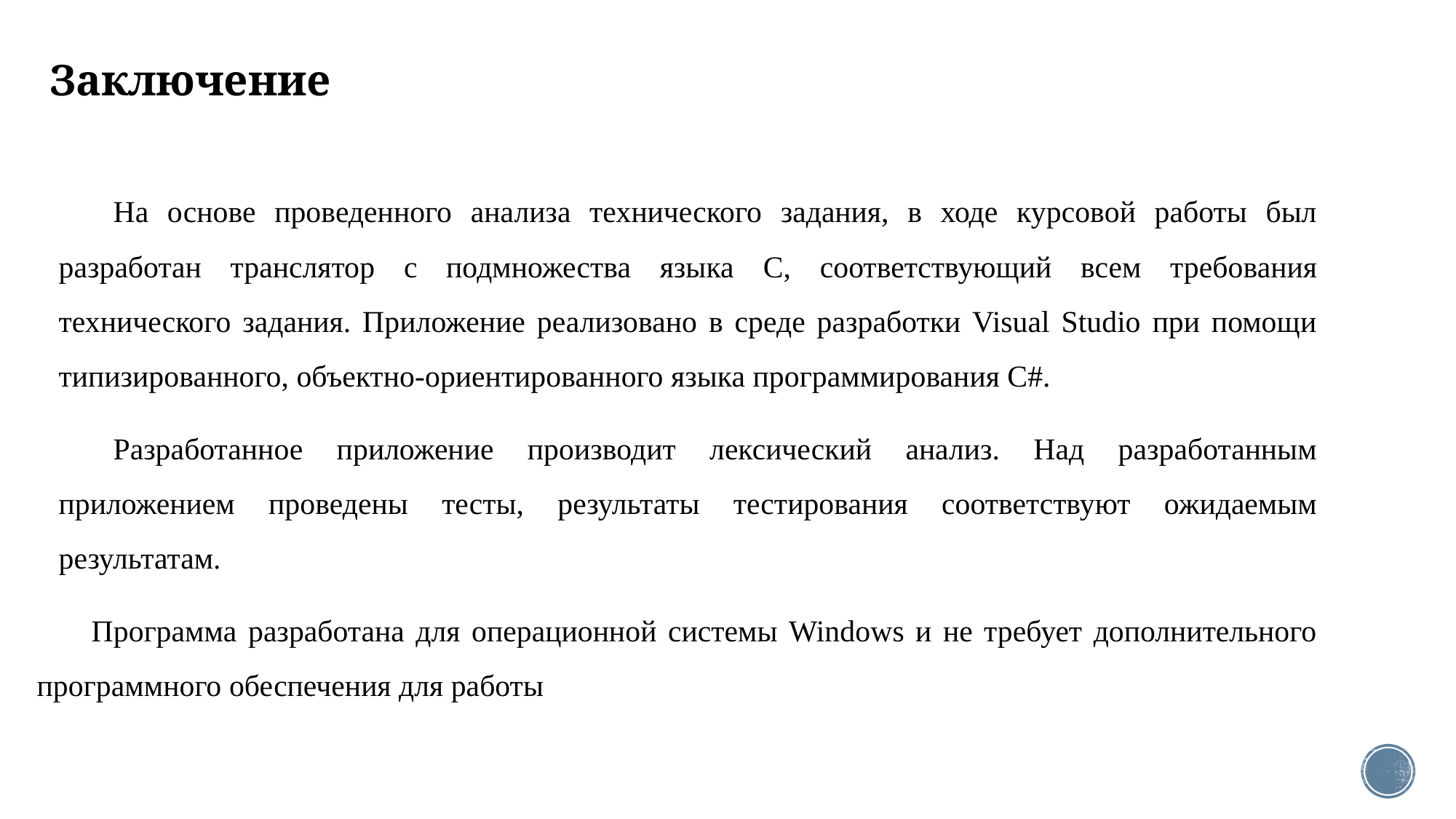

# Заключение
На основе проведенного анализа технического задания, в ходе курсовой работы был разработан транслятор с подмножества языка C, соответствующий всем требования технического задания. Приложение реализовано в среде разработки Visual Studio при помощи типизированного, объектно-ориентированного языка программирования C#.
Разработанное приложение производит лексический анализ. Над разработанным приложением проведены тесты, результаты тестирования соответствуют ожидаемым результатам.
Программа разработана для операционной системы Windows и не требует дополнительного программного обеспечения для работы